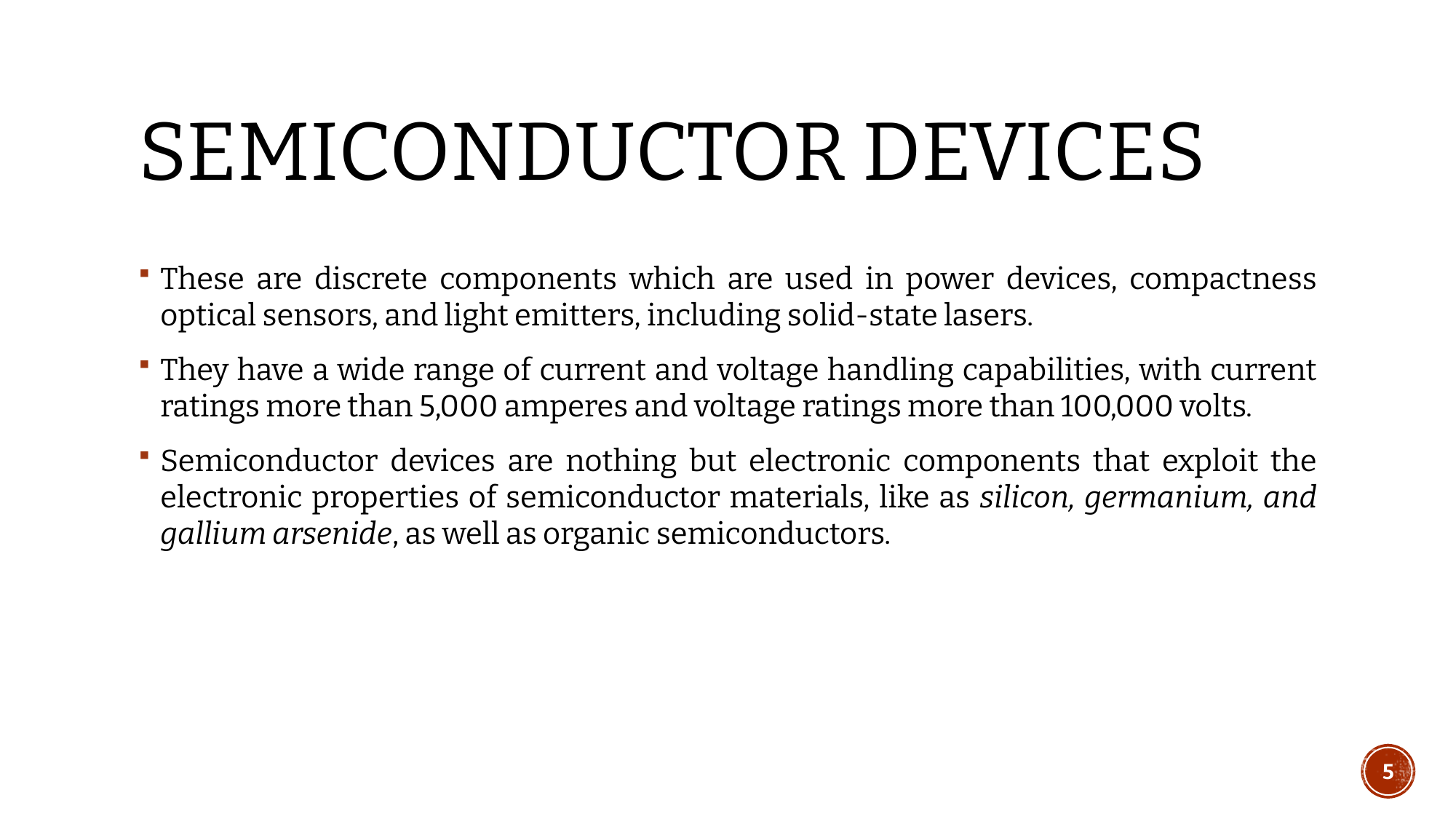

# Semiconductor devices
These are discrete components which are used in power devices, compactness optical sensors, and light emitters, including solid-state lasers.
They have a wide range of current and voltage handling capabilities, with current ratings more than 5,000 amperes and voltage ratings more than 100,000 volts.
Semiconductor devices are nothing but electronic components that exploit the electronic properties of semiconductor materials, like as silicon, germanium, and gallium arsenide, as well as organic semiconductors.
5